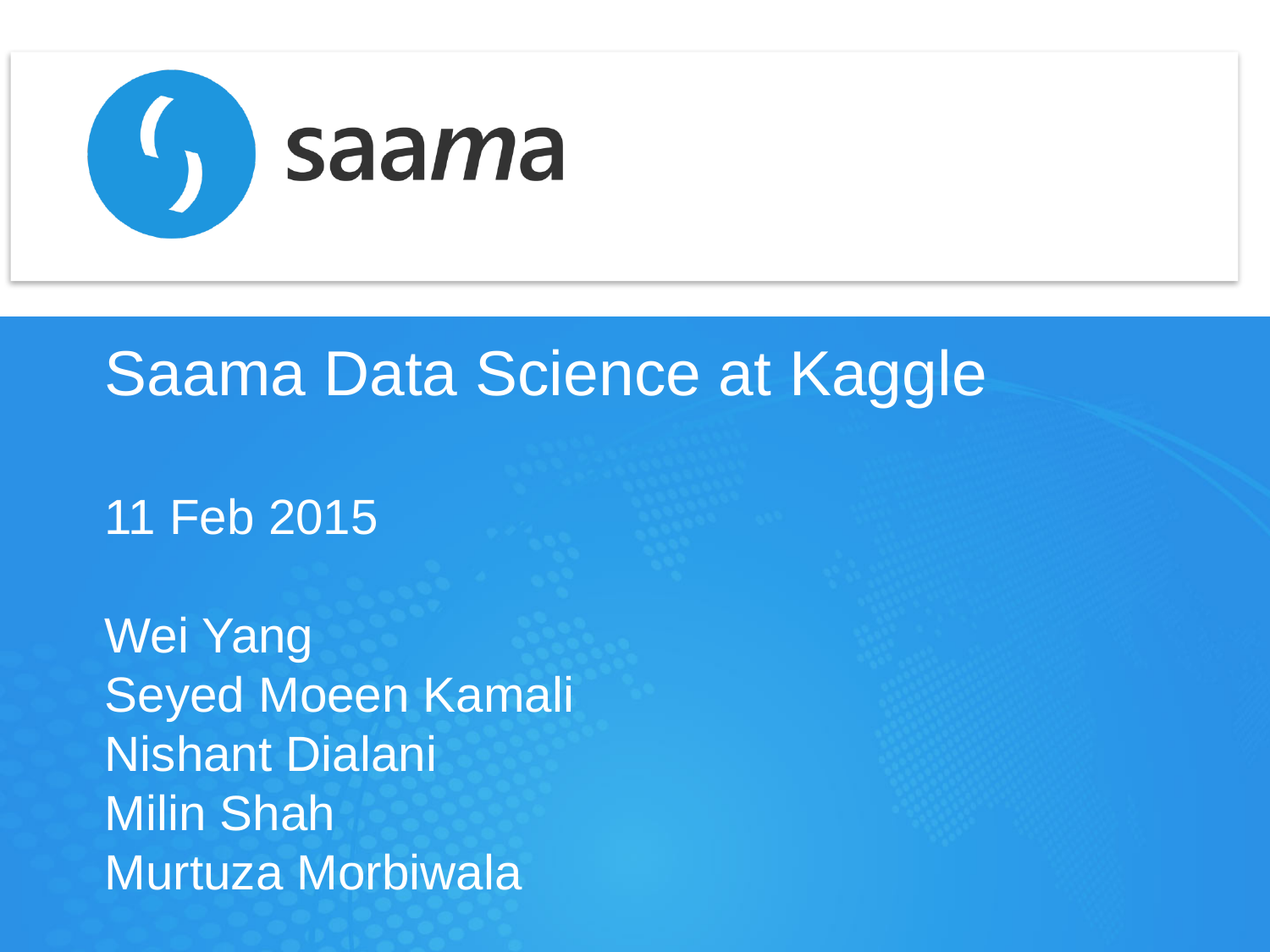

# Saama Data Science at Kaggle 11 Feb 2015 Wei Yang Seyed Moeen Kamali Nishant Dialani Milin Shah Murtuza Morbiwala